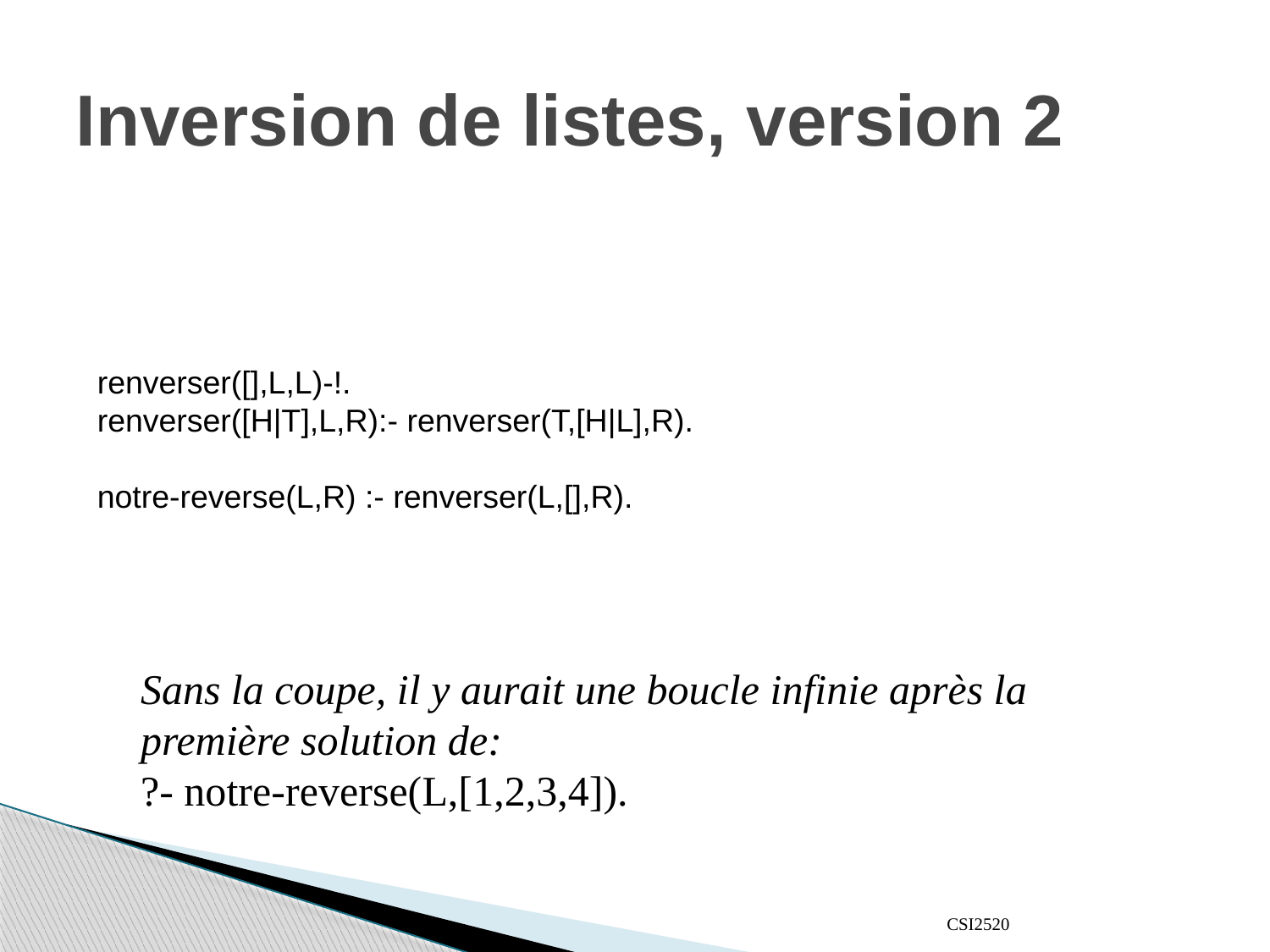

# Inversion de listes, version 2
renverser([],L,L)-!.
renverser([H|T],L,R):- renverser(T,[H|L],R).

notre-reverse(L,R) :- renverser(L,[],R).

Sans la coupe, il y aurait une boucle infinie après la
première solution de:
?- notre-reverse(L,[1,2,3,4]).
CSI2520